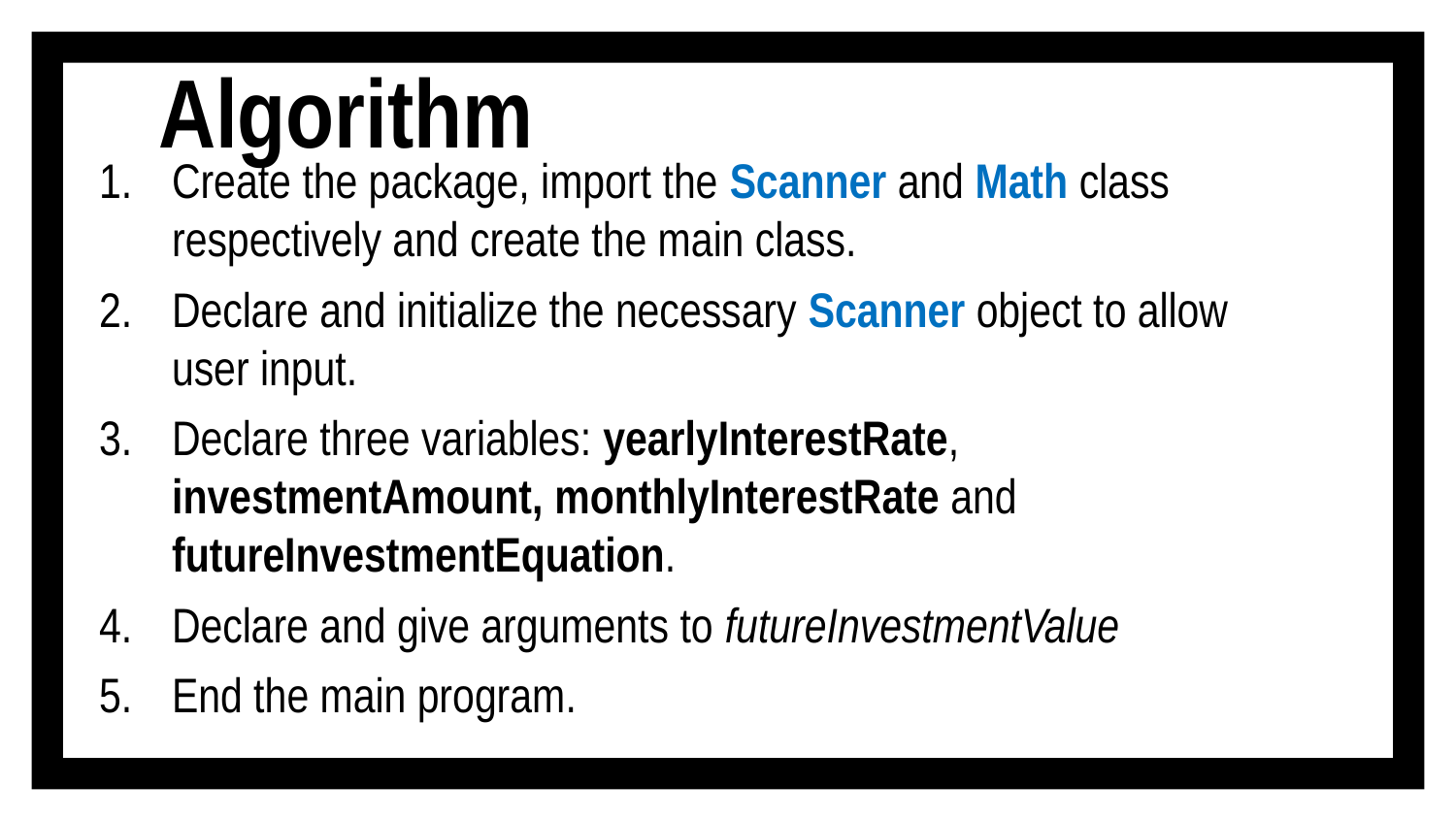

# Algorithm
Create the package, import the Scanner and Math class respectively and create the main class.
Declare and initialize the necessary Scanner object to allow user input.
Declare three variables: yearlyInterestRate, investmentAmount, monthlyInterestRate and futureInvestmentEquation.
Declare and give arguments to futureInvestmentValue
End the main program.